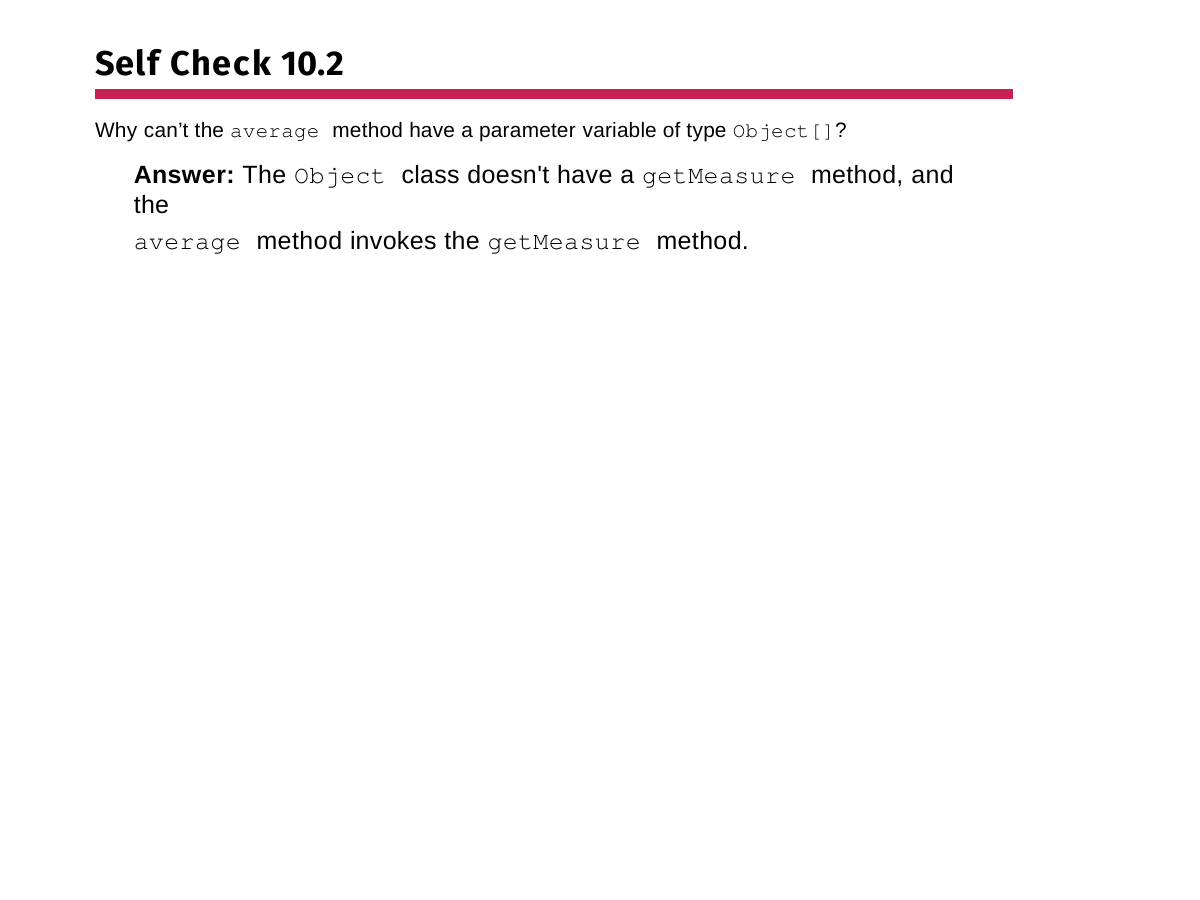

# Self Check 10.2
Why can’t the average method have a parameter variable of type Object[]?
Answer: The Object class doesn't have a getMeasure method, and the
average method invokes the getMeasure method.